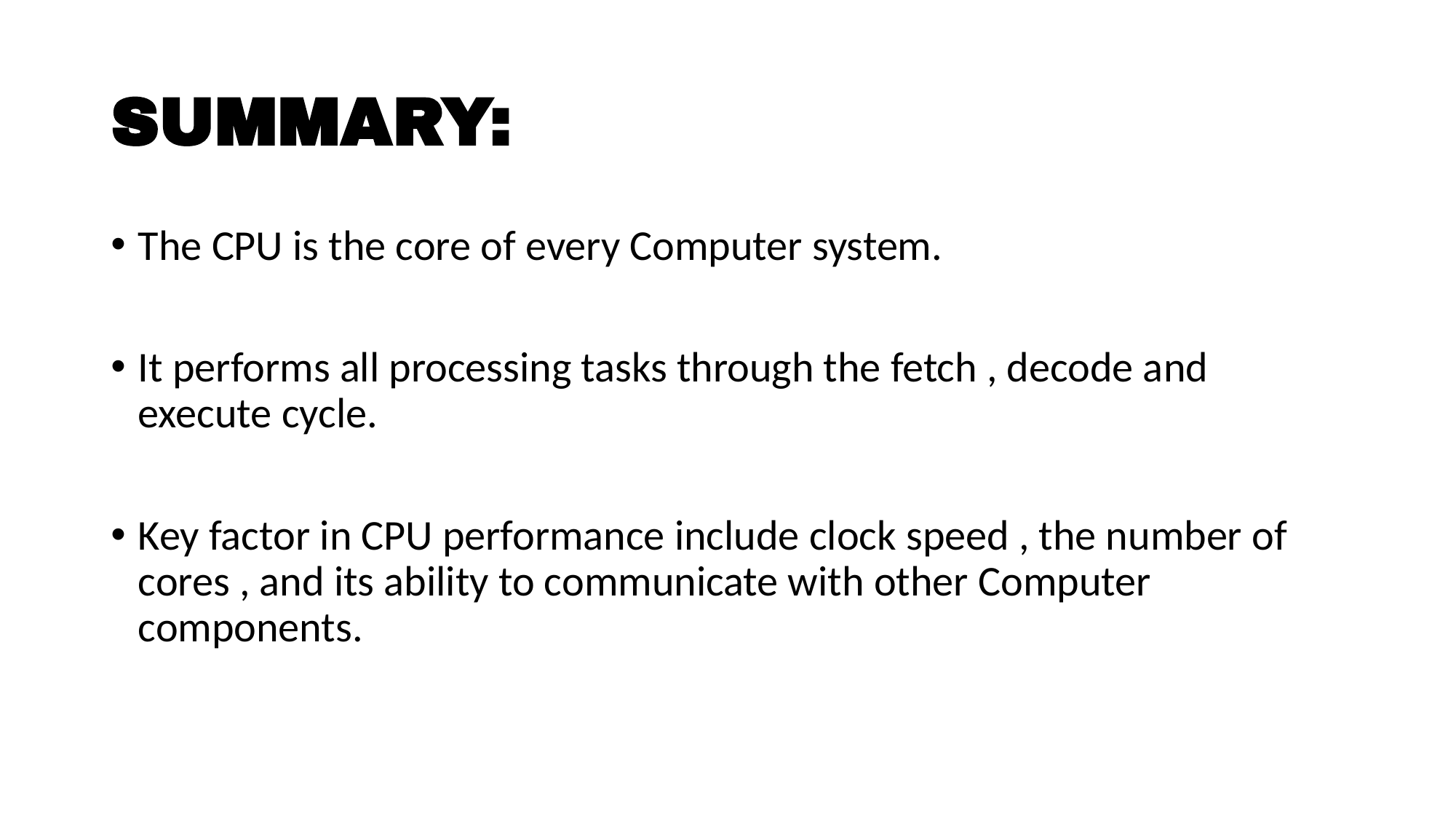

# SUMMARY:
The CPU is the core of every Computer system.

It performs all processing tasks through the fetch , decode and execute cycle.

Key factor in CPU performance include clock speed , the number of cores , and its ability to communicate with other Computer components.